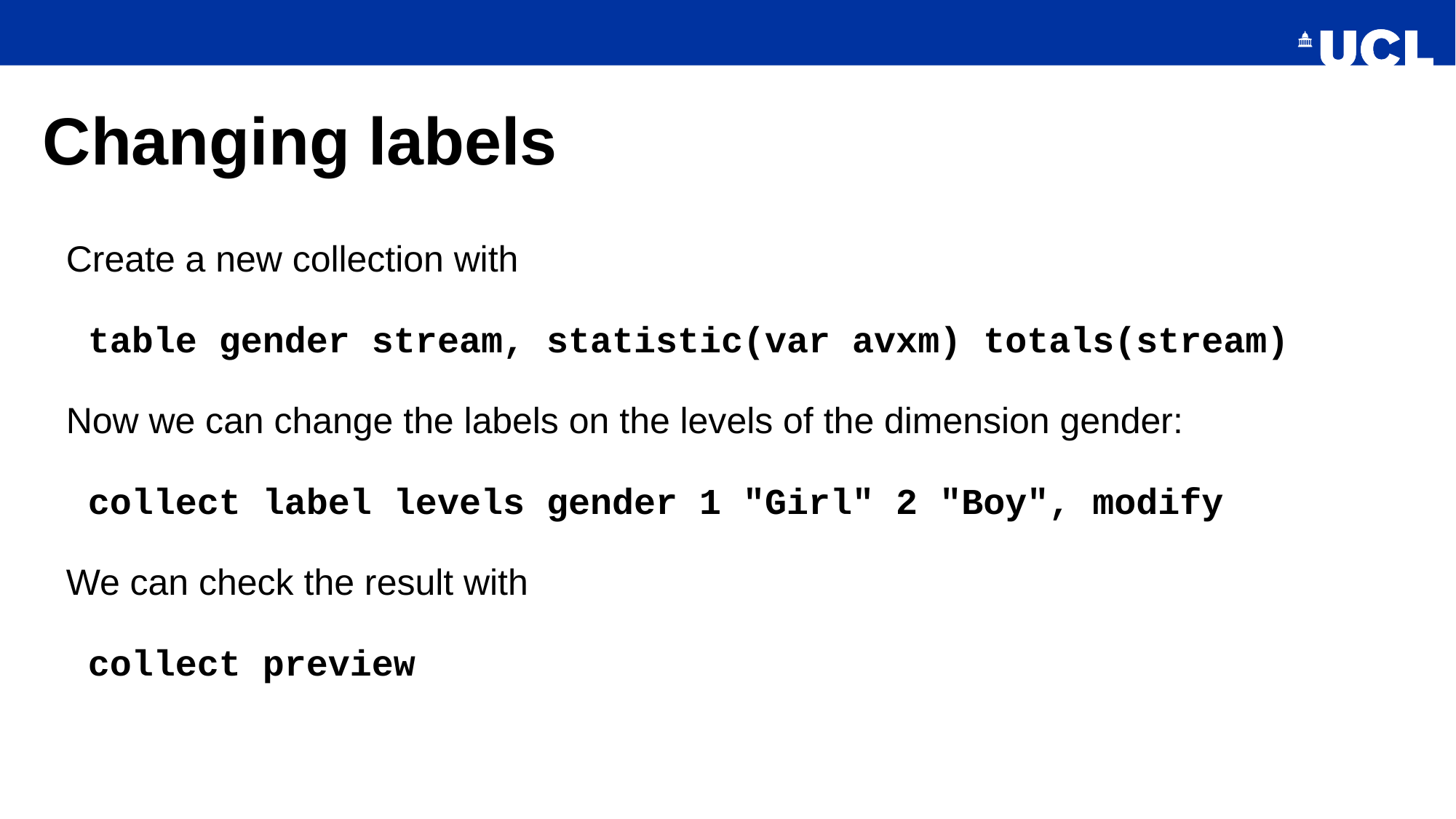

# Changing labels
Create a new collection with
 table gender stream, statistic(var avxm) totals(stream)
Now we can change the labels on the levels of the dimension gender:
 collect label levels gender 1 "Girl" 2 "Boy", modify
We can check the result with
 collect preview